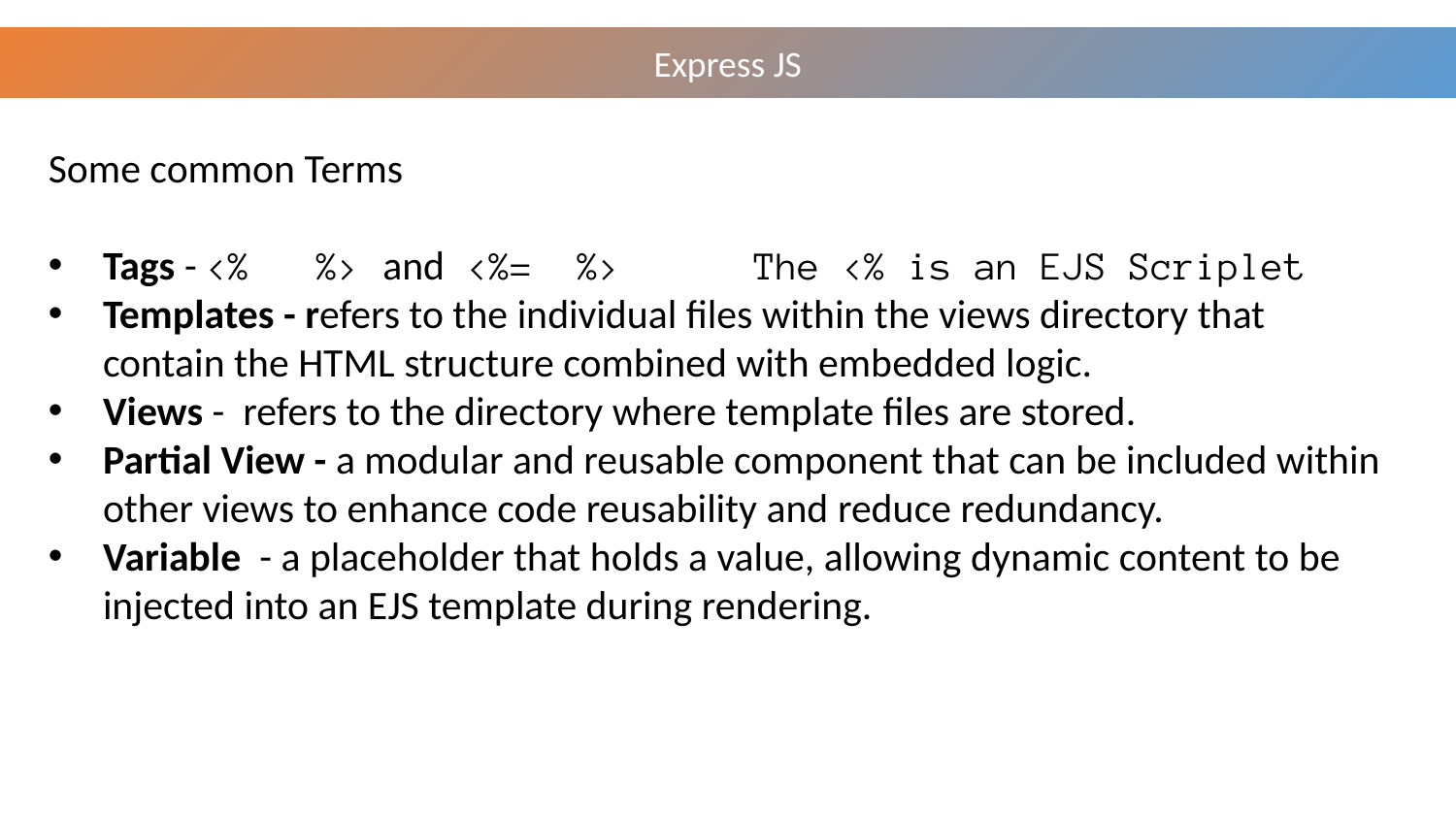

Express JS
Some common Terms

Tags - <%   %> and <%=  %>      The <% is an EJS Scriplet
Templates - refers to the individual files within the views directory that contain the HTML structure combined with embedded logic.
Views -  refers to the directory where template files are stored.
Partial View - a modular and reusable component that can be included within other views to enhance code reusability and reduce redundancy.
Variable  - a placeholder that holds a value, allowing dynamic content to be injected into an EJS template during rendering.